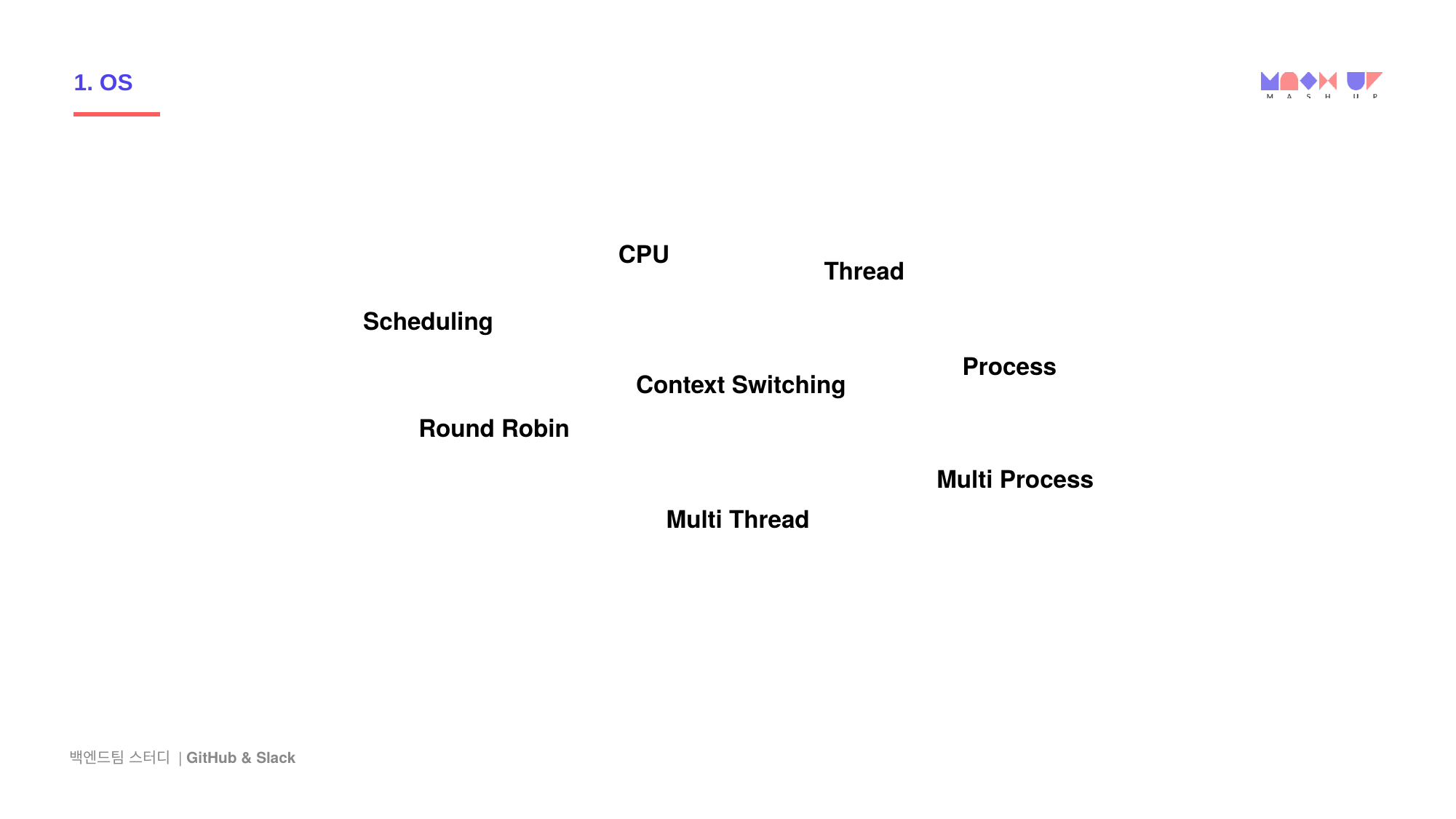

# 1. OS
CPU
Thread
Scheduling
Process
Context Switching
Round Robin
Multi Process
Multi Thread
6